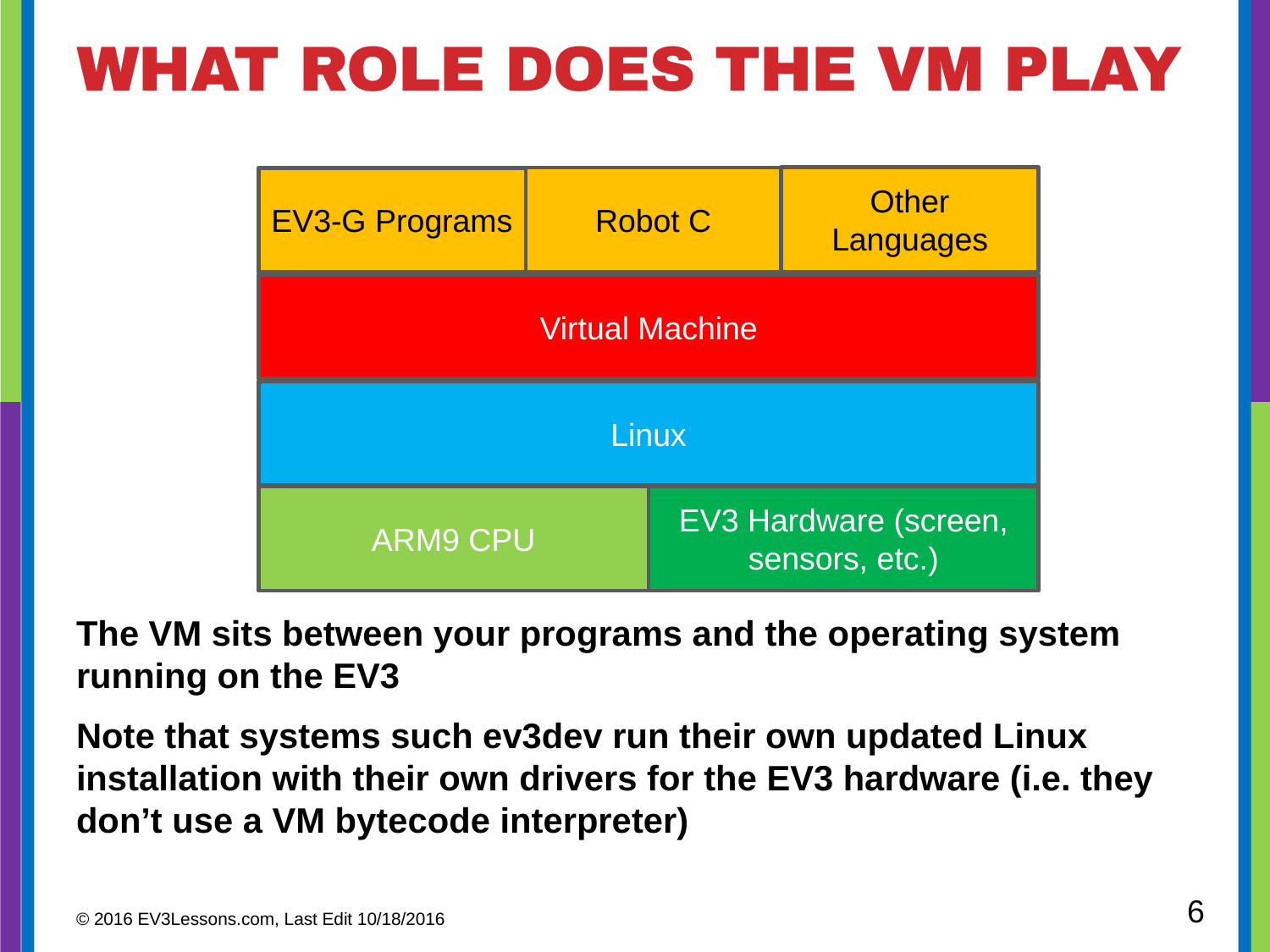

# What Role Does the VM Play
Other Languages
Robot C
EV3-G Programs
Virtual Machine
Linux
ARM9 CPU
EV3 Hardware (screen, sensors, etc.)
The VM sits between your programs and the operating system running on the EV3
Note that systems such ev3dev run their own updated Linux installation with their own drivers for the EV3 hardware (i.e. they don’t use a VM bytecode interpreter)
6
© 2016 EV3Lessons.com, Last Edit 10/18/2016